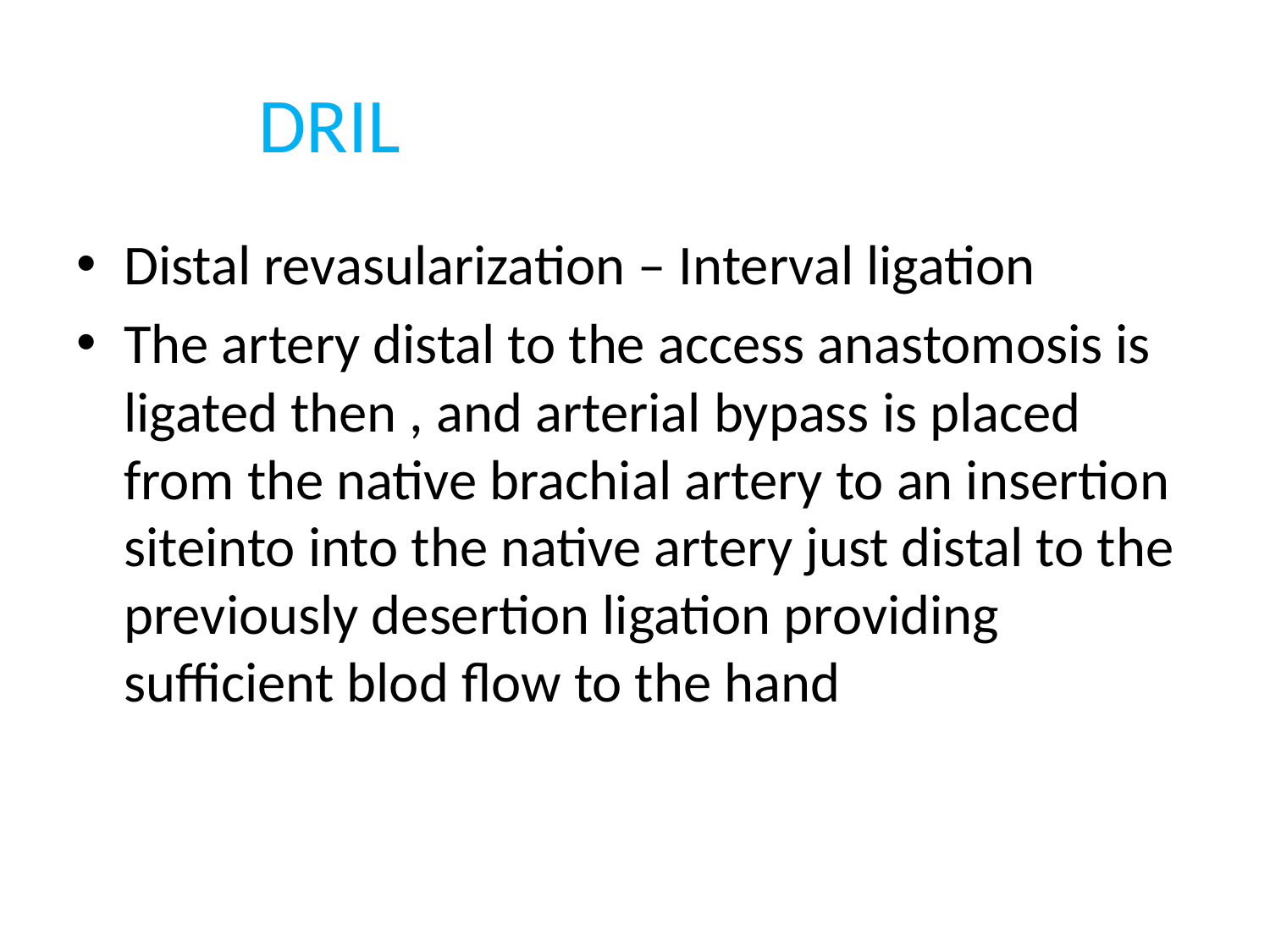

# DRIL
Distal revasularization – Interval ligation
The artery distal to the access anastomosis is ligated then , and arterial bypass is placed from the native brachial artery to an insertion siteinto into the native artery just distal to the previously desertion ligation providing sufficient blod flow to the hand